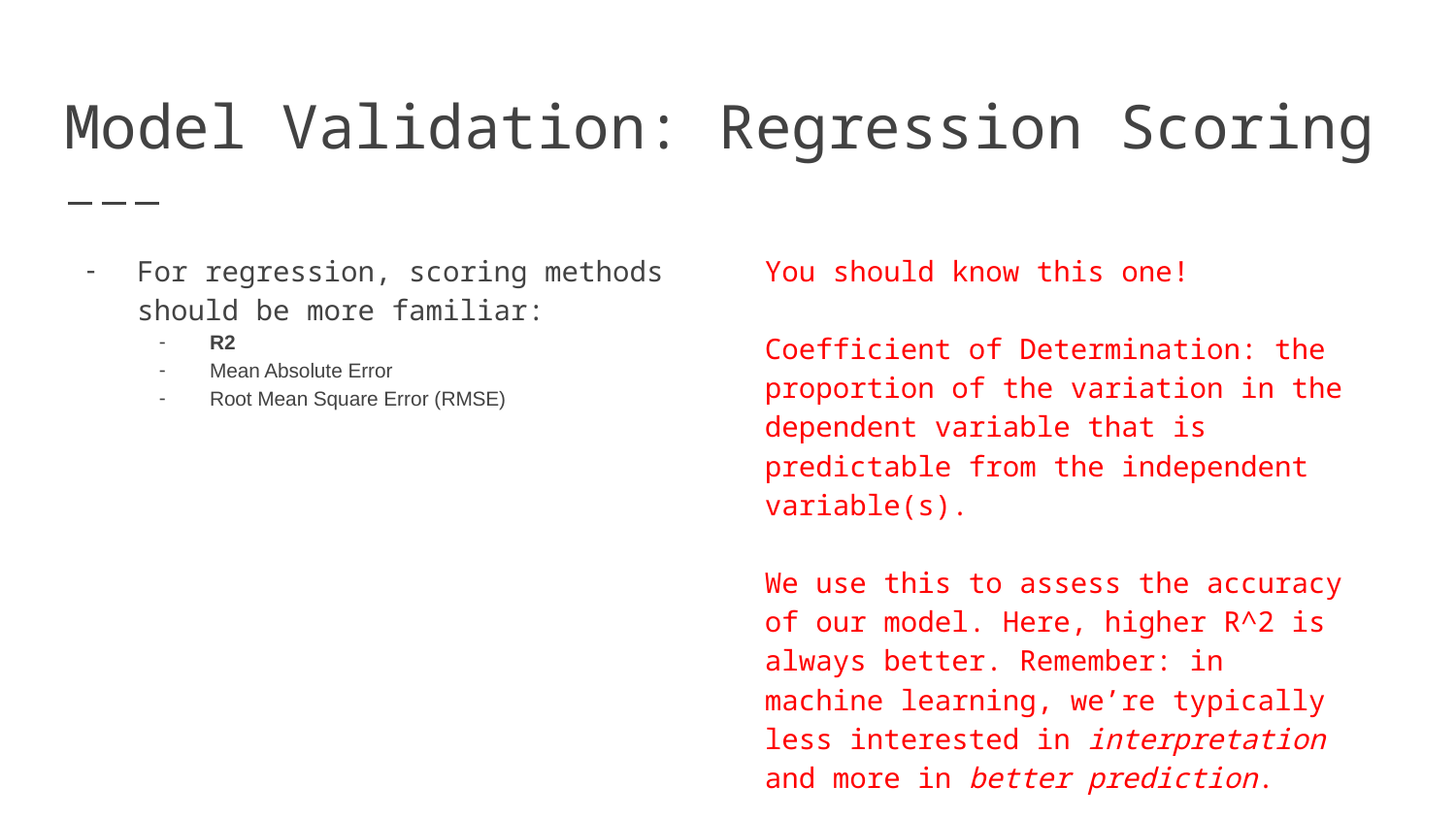

# Model Validation: Regression Scoring
For regression, scoring methods should be more familiar:
R2
Mean Absolute Error
Root Mean Square Error (RMSE)

You should know this one!

Coefficient of Determination: the proportion of the variation in the dependent variable that is predictable from the independent variable(s).

We use this to assess the accuracy of our model. Here, higher R^2 is always better. Remember: in machine learning, we’re typically less interested in interpretation and more in better prediction.